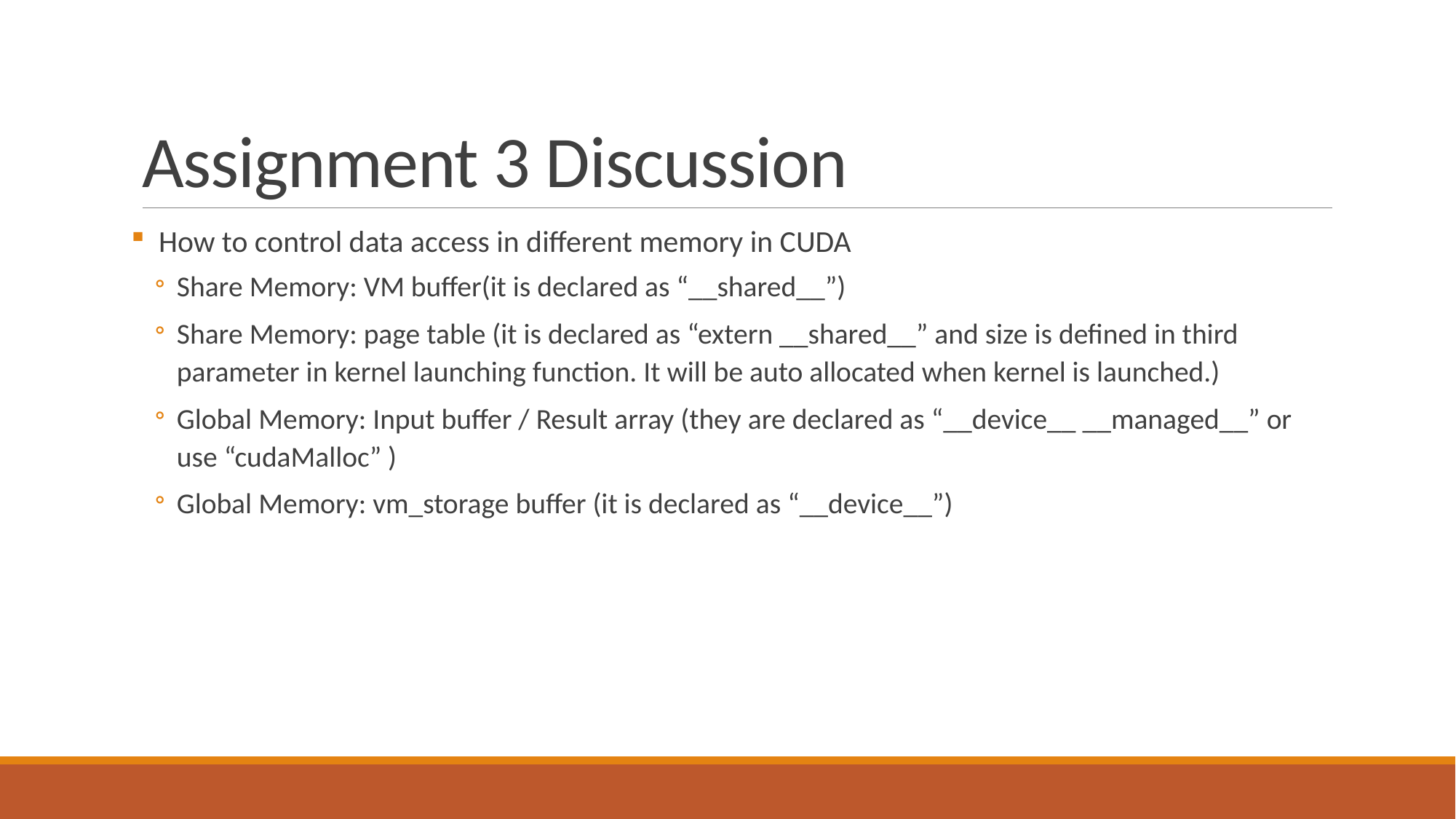

# Assignment 3 Discussion
  How to control data access in different memory in CUDA
Share Memory: VM buffer(it is declared as “__shared__”)
Share Memory: page table (it is declared as “extern __shared__” and size is defined in third parameter in kernel launching function. It will be auto allocated when kernel is launched.)
Global Memory: Input buffer / Result array (they are declared as “__device__ __managed__” or use “cudaMalloc” )
Global Memory: vm_storage buffer (it is declared as “__device__”)

7